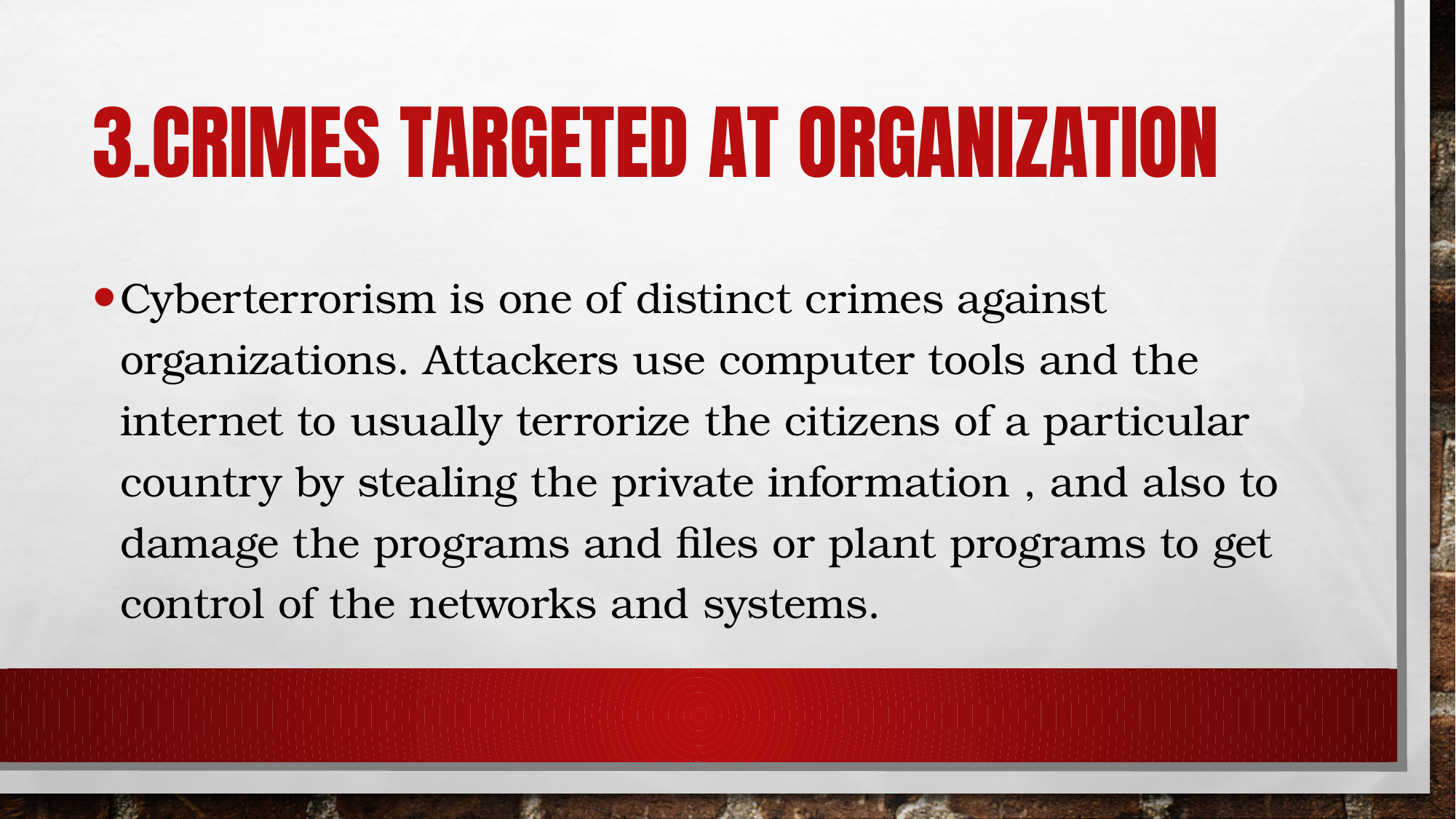

# 3.Crimes targeted at organization
Cyberterrorism is one of distinct crimes against organizations. Attackers use computer tools and the internet to usually terrorize the citizens of a particular country by stealing the private information , and also to damage the programs and files or plant programs to get control of the networks and systems.